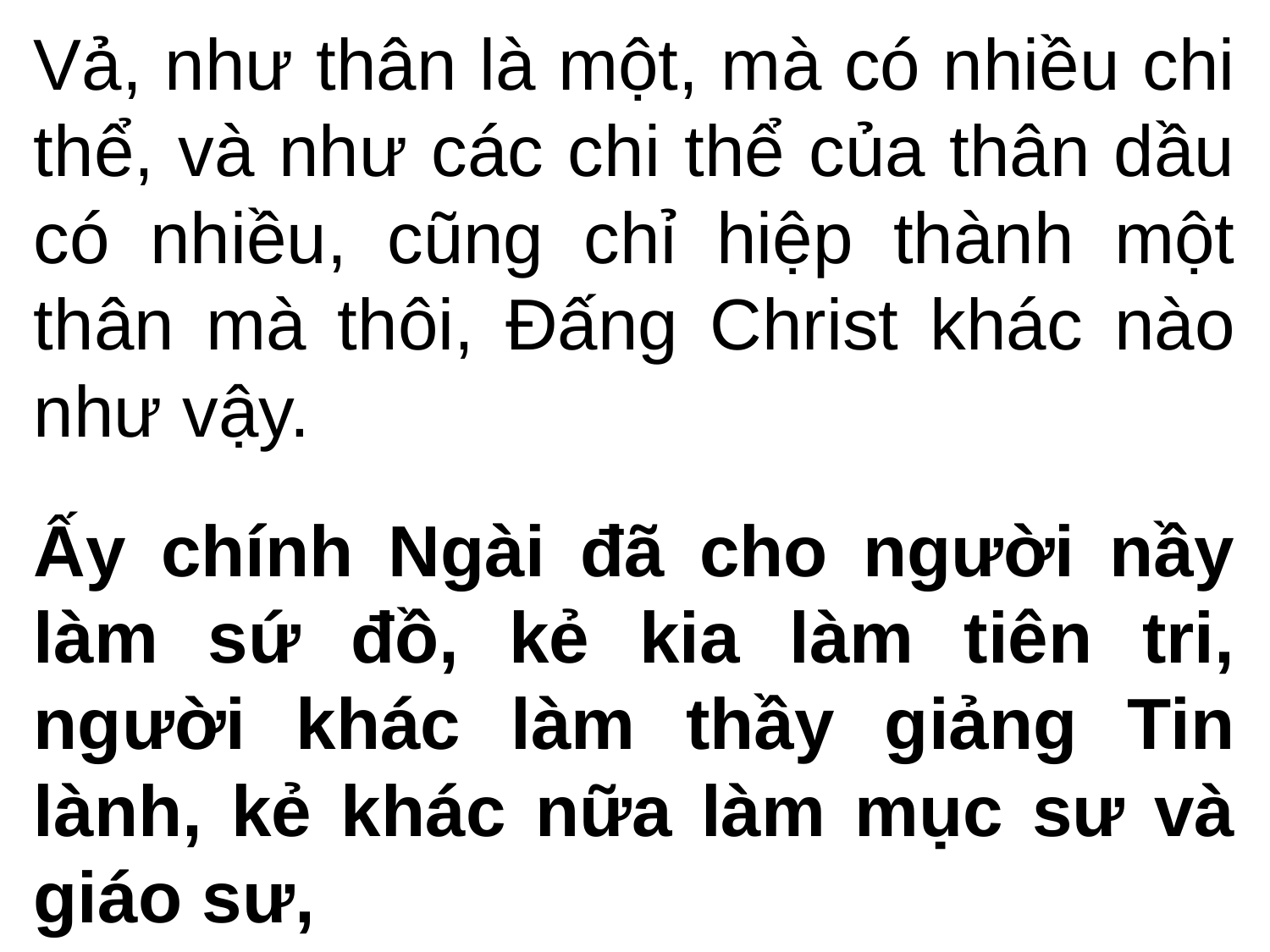

Vả, như thân là một, mà có nhiều chi thể, và như các chi thể của thân dầu có nhiều, cũng chỉ hiệp thành một thân mà thôi, Đấng Christ khác nào như vậy.

Ấy chính Ngài đã cho người nầy làm sứ đồ, kẻ kia làm tiên tri, người khác làm thầy giảng Tin lành, kẻ khác nữa làm mục sư và giáo sư,